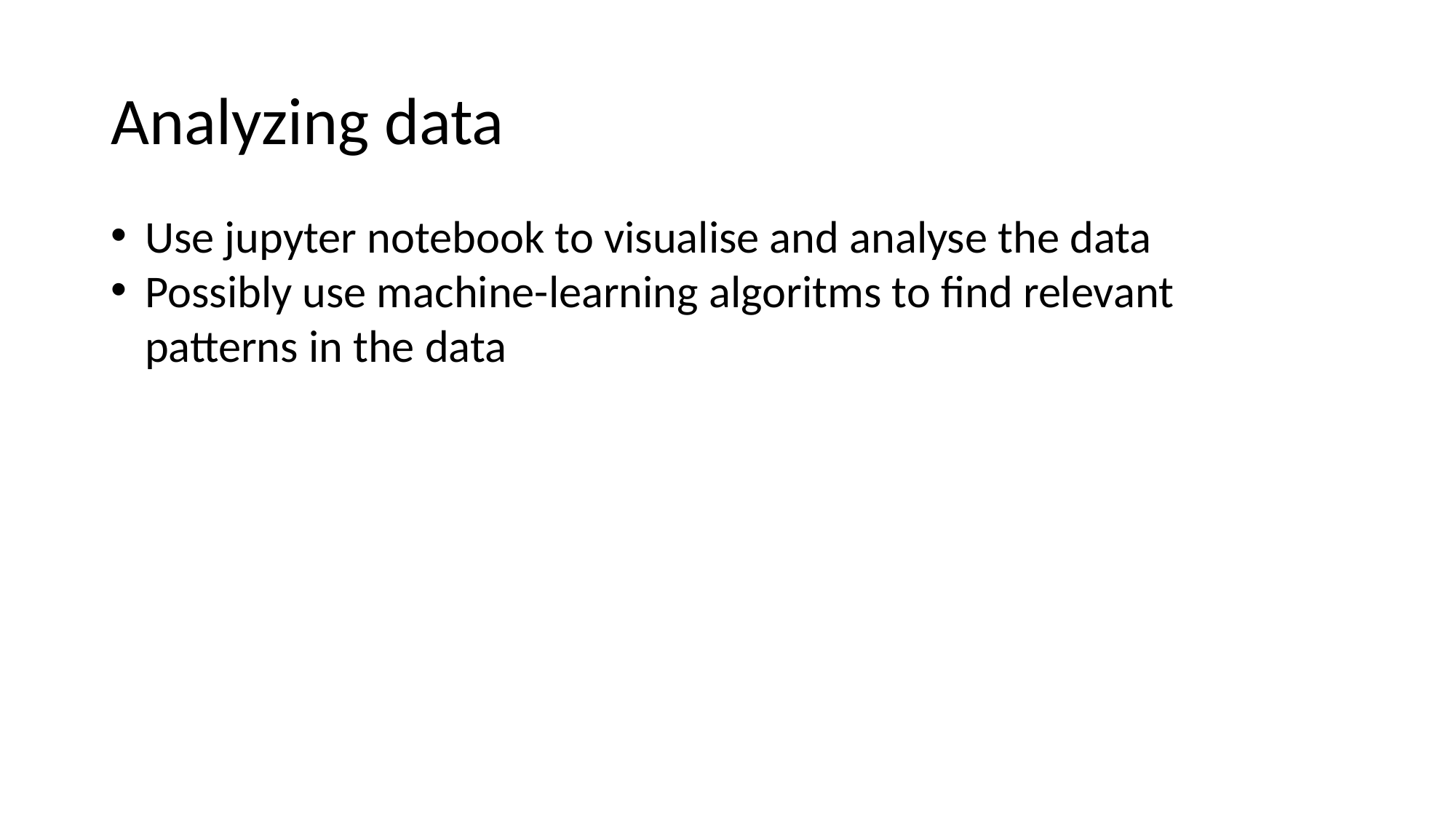

# Analyzing data
Use jupyter notebook to visualise and analyse the data
Possibly use machine-learning algoritms to find relevant patterns in the data